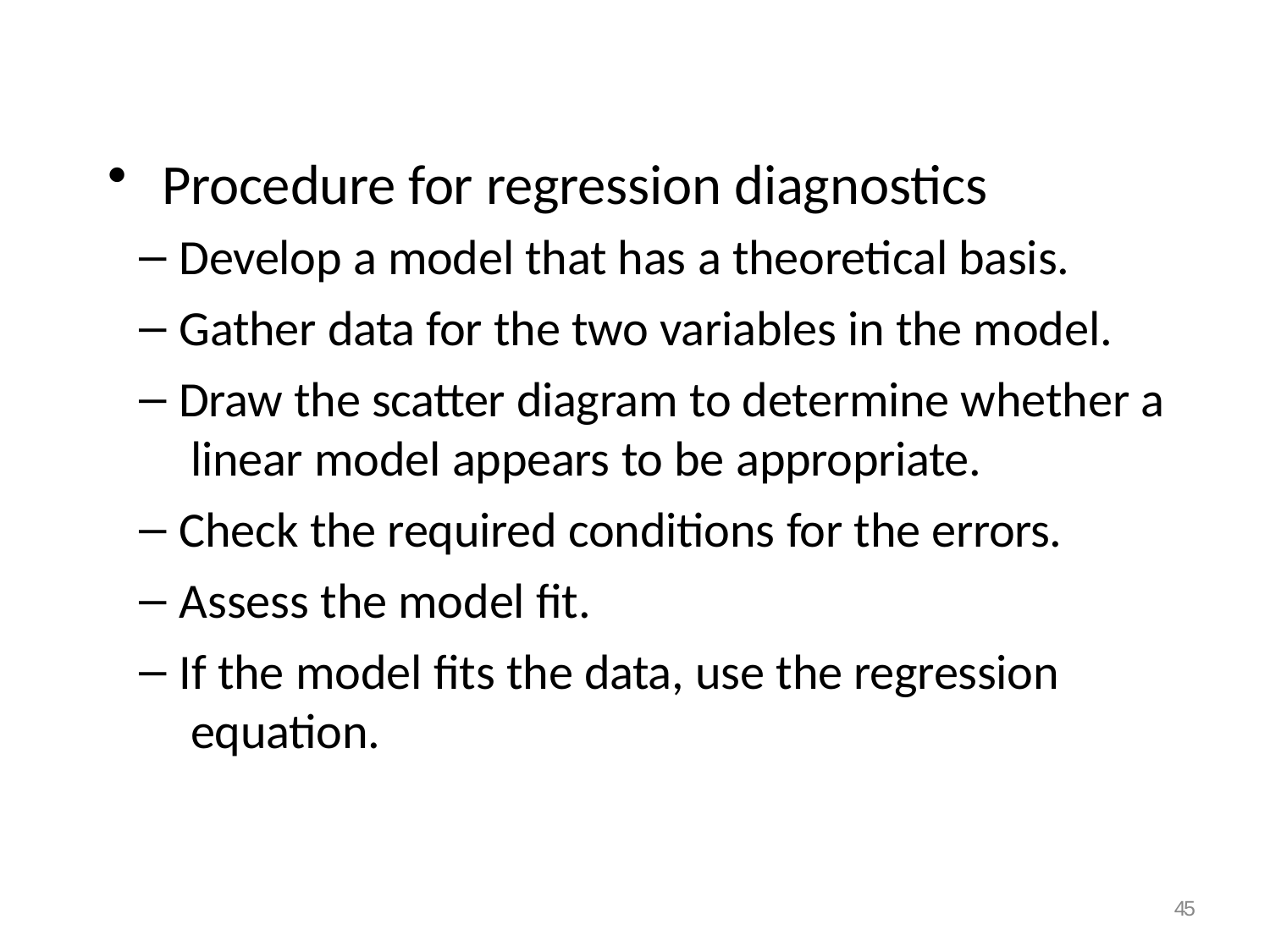

Procedure for regression diagnostics
Develop a model that has a theoretical basis.
Gather data for the two variables in the model.
Draw the scatter diagram to determine whether a  linear model appears to be appropriate.
Check the required conditions for the errors.
Assess the model fit.
If the model fits the data, use the regression  equation.
45